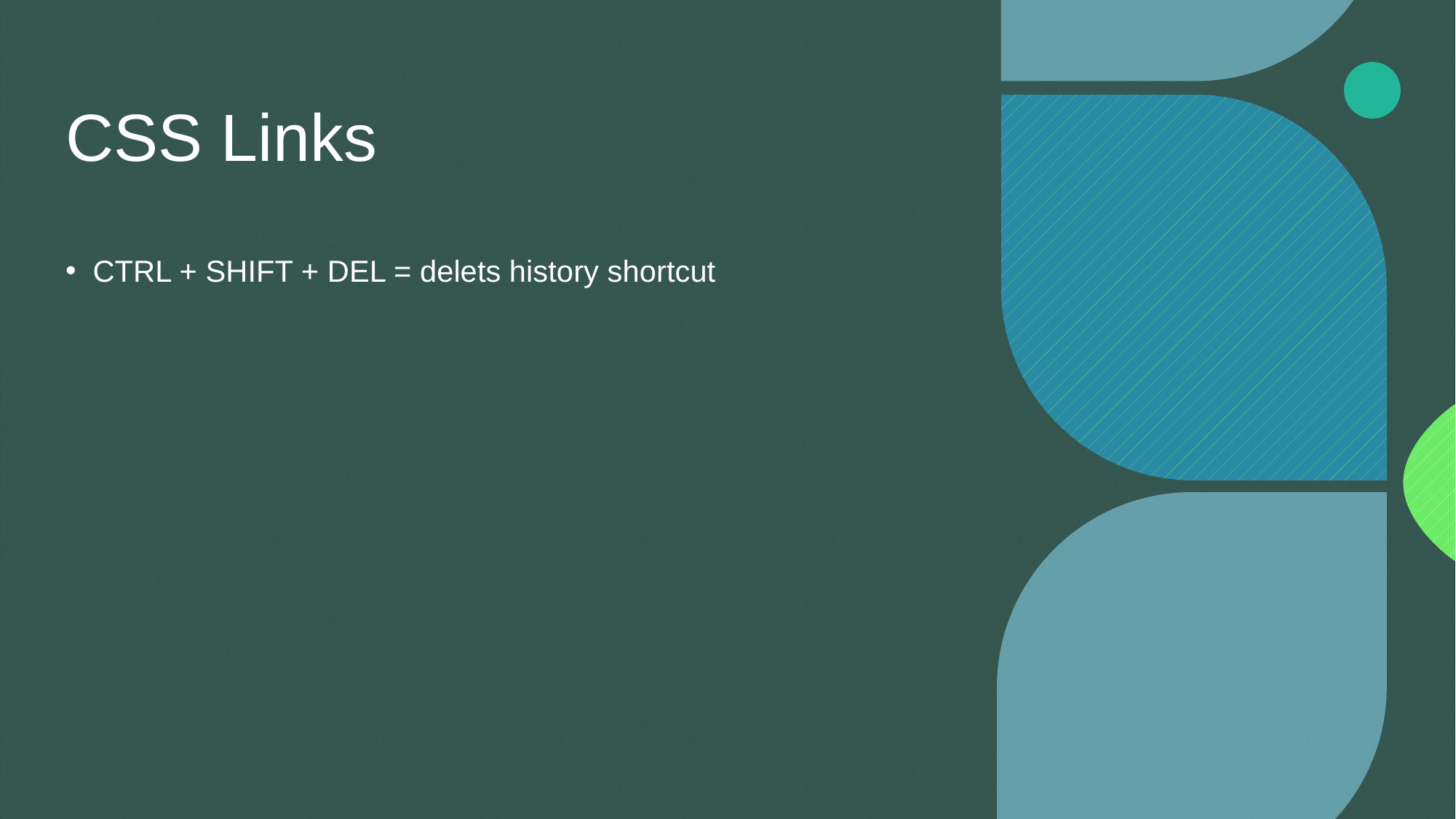

# CSS Links
CTRL + SHIFT + DEL = delets history shortcut